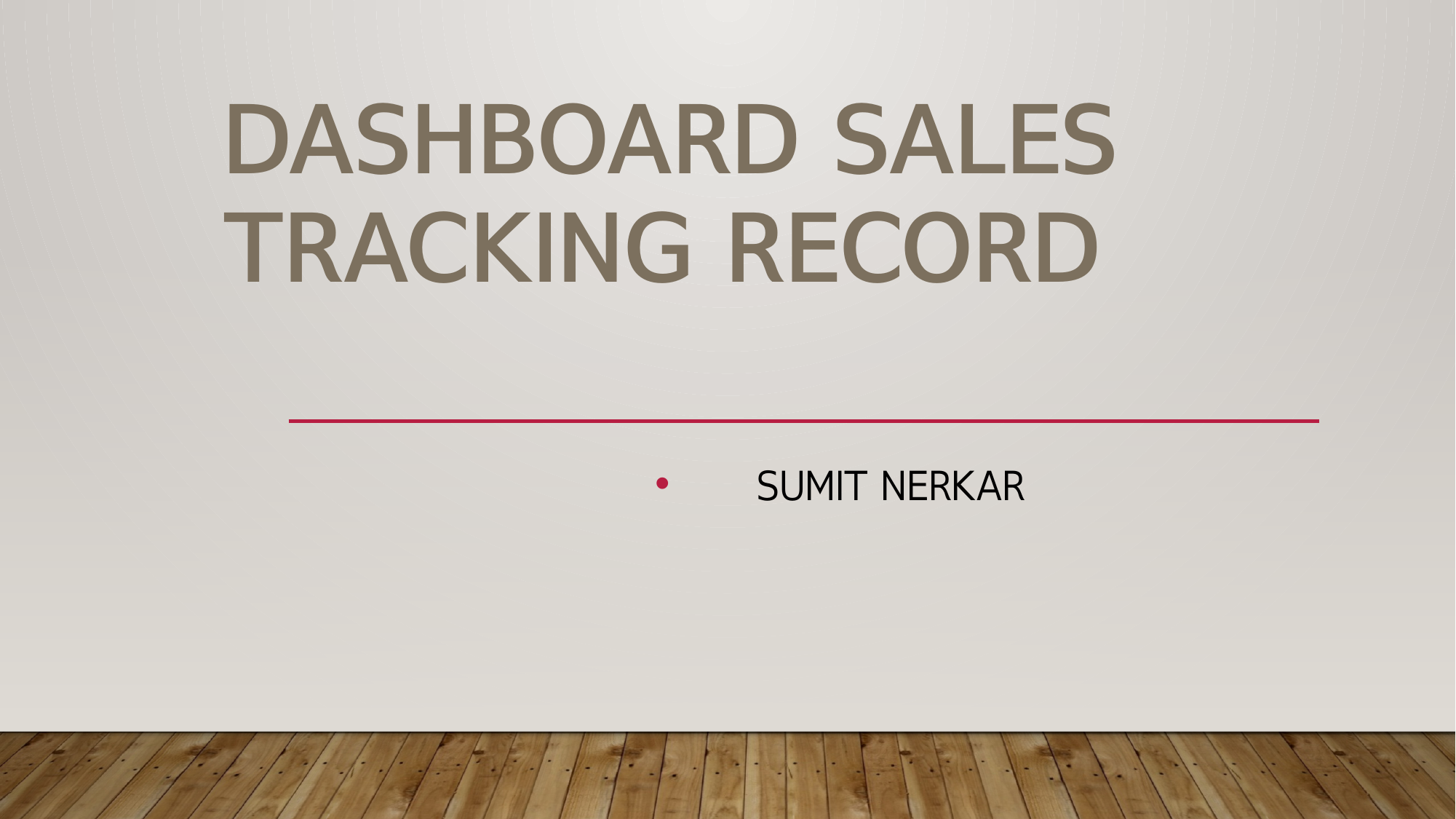

# DASHBOARD SALES TRACKING RECORD
SUMIT NERKAR